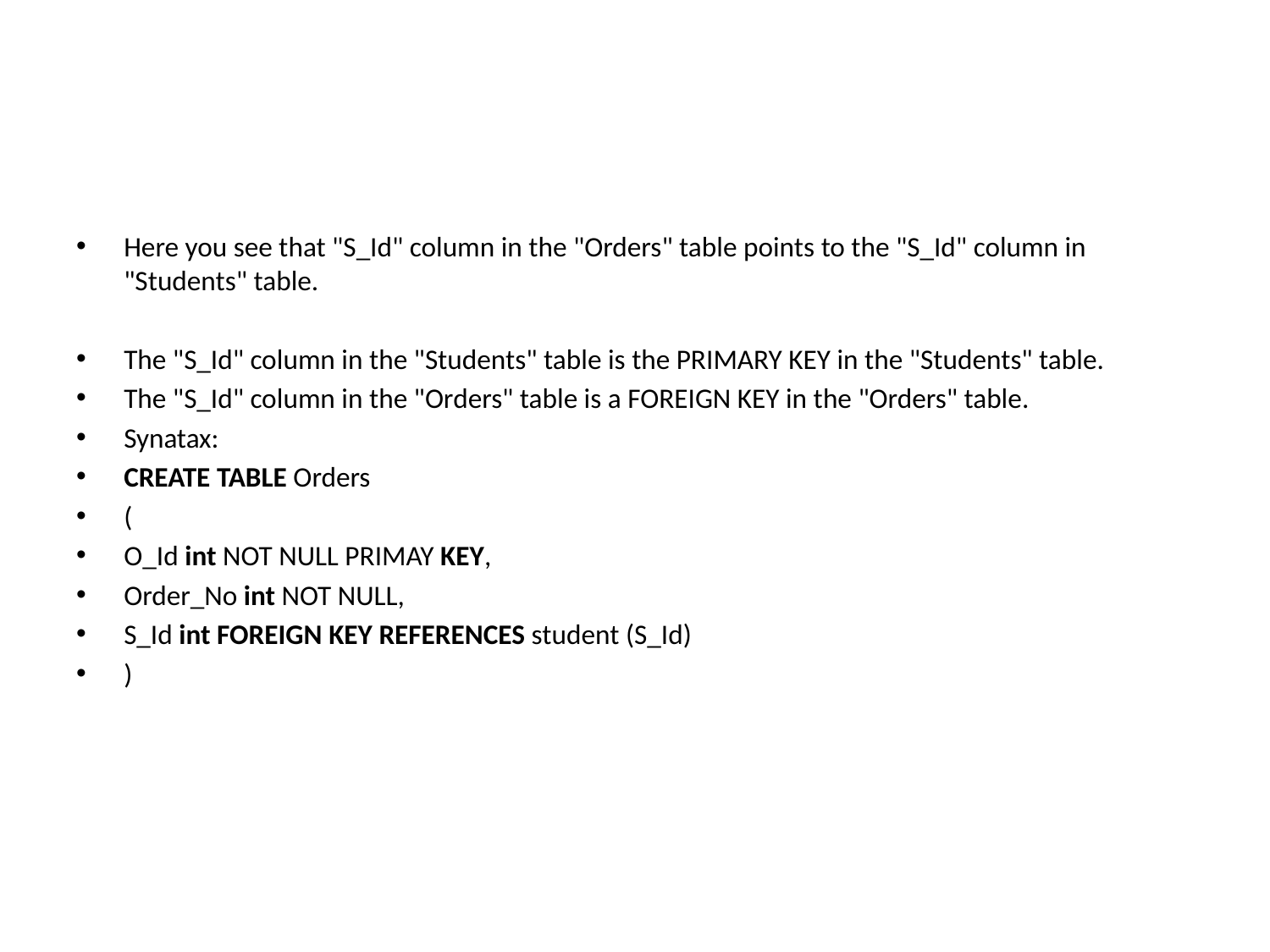

#
Here you see that "S_Id" column in the "Orders" table points to the "S_Id" column in "Students" table.

The "S_Id" column in the "Students" table is the PRIMARY KEY in the "Students" table.
The "S_Id" column in the "Orders" table is a FOREIGN KEY in the "Orders" table.
Synatax:
CREATE TABLE Orders
(
O_Id int NOT NULL PRIMAY KEY,
Order_No int NOT NULL,
S_Id int FOREIGN KEY REFERENCES student (S_Id)
)